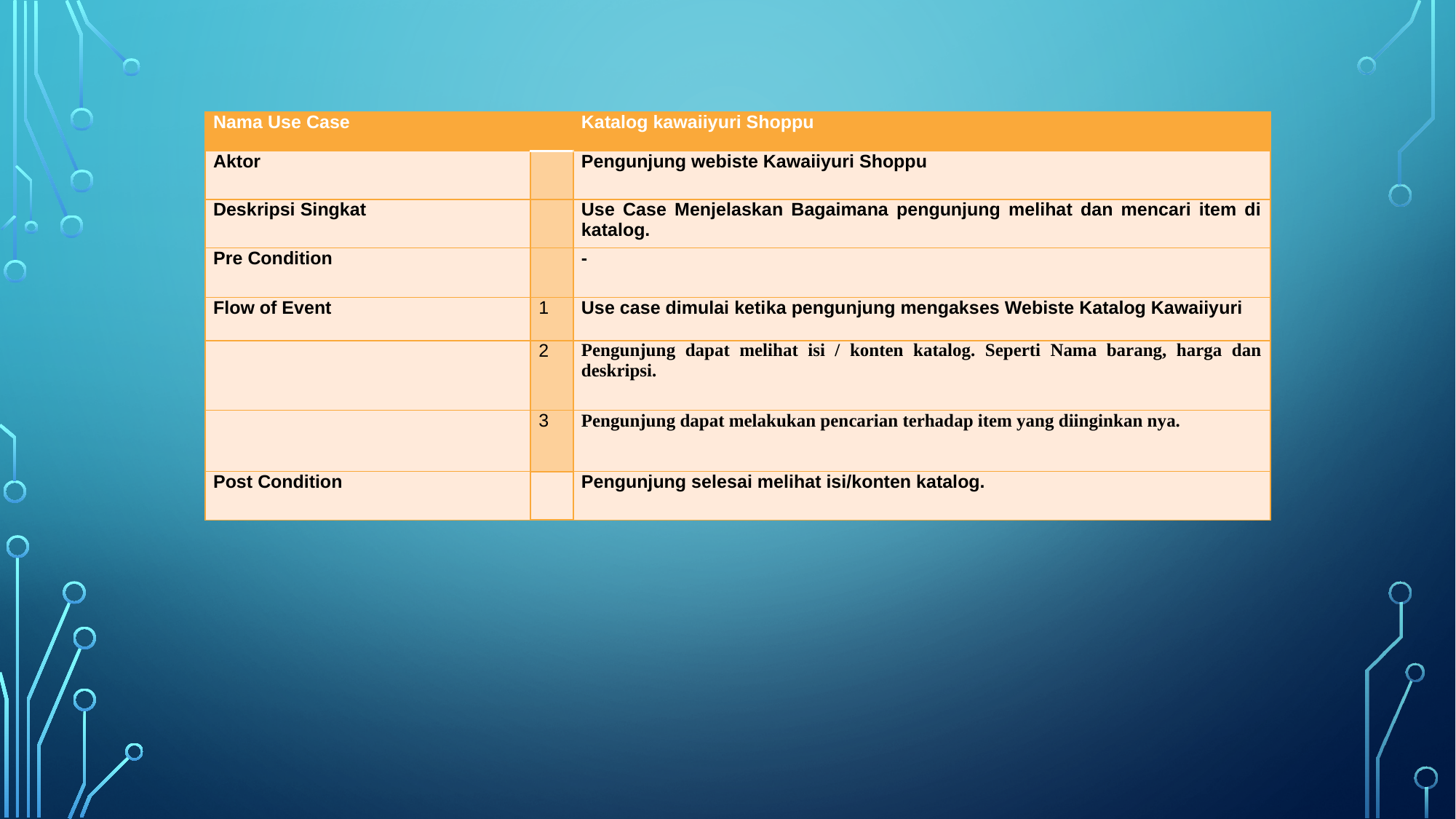

| Nama Use Case |  | Katalog kawaiiyuri Shoppu |
| --- | --- | --- |
| Aktor |  | Pengunjung webiste Kawaiiyuri Shoppu |
| Deskripsi Singkat |  | Use Case Menjelaskan Bagaimana pengunjung melihat dan mencari item di katalog. |
| Pre Condition |  | - |
| Flow of Event | 1 | Use case dimulai ketika pengunjung mengakses Webiste Katalog Kawaiiyuri |
|  | 2 | Pengunjung dapat melihat isi / konten katalog. Seperti Nama barang, harga dan deskripsi. |
|  | 3 | Pengunjung dapat melakukan pencarian terhadap item yang diinginkan nya. |
| Post Condition |  | Pengunjung selesai melihat isi/konten katalog. |